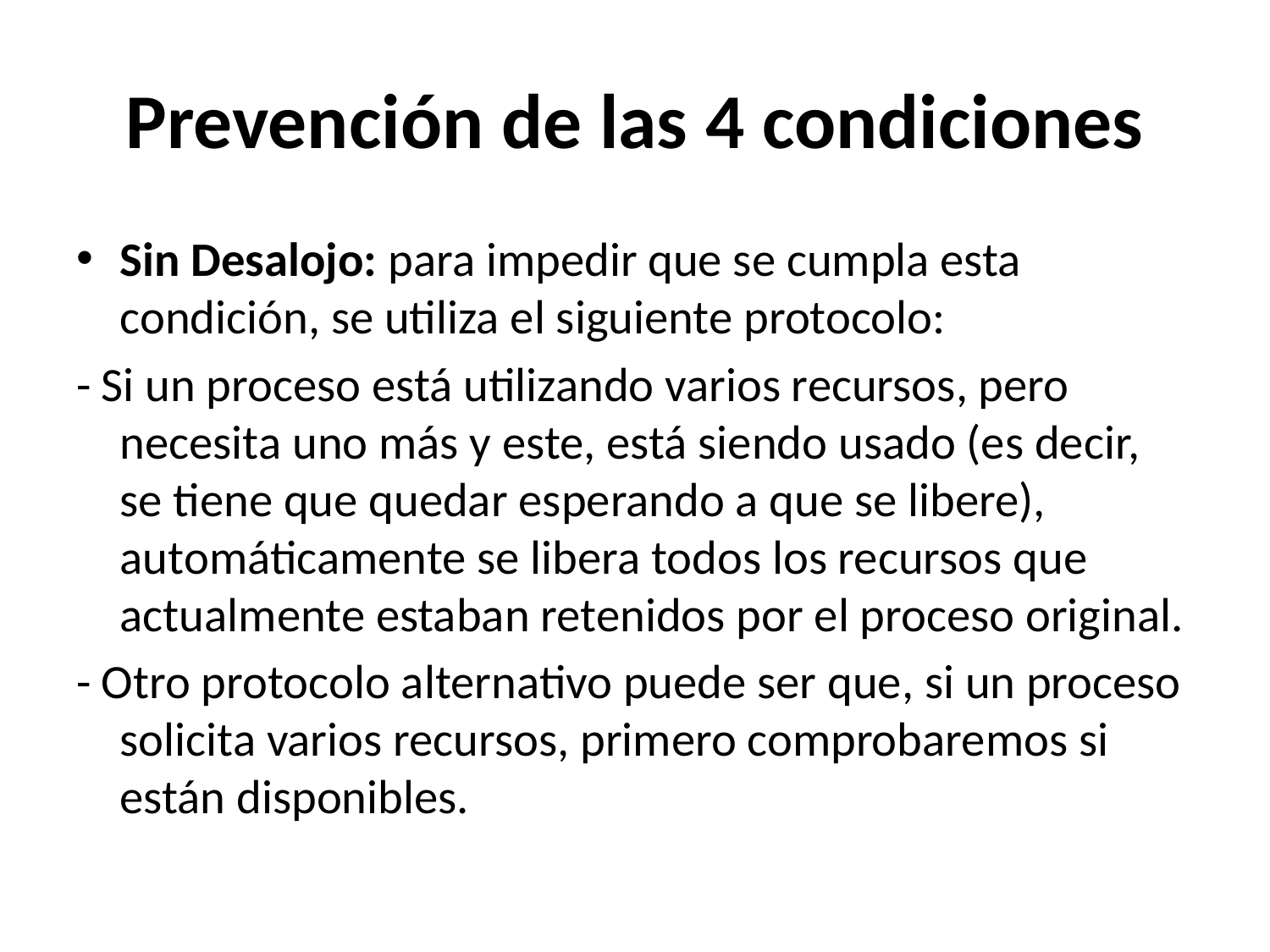

# Prevención de las 4 condiciones
Sin Desalojo: para impedir que se cumpla esta condición, se utiliza el siguiente protocolo:
- Si un proceso está utilizando varios recursos, pero necesita uno más y este, está siendo usado (es decir, se tiene que quedar esperando a que se libere), automáticamente se libera todos los recursos que actualmente estaban retenidos por el proceso original.
- Otro protocolo alternativo puede ser que, si un proceso solicita varios recursos, primero comprobaremos si están disponibles.